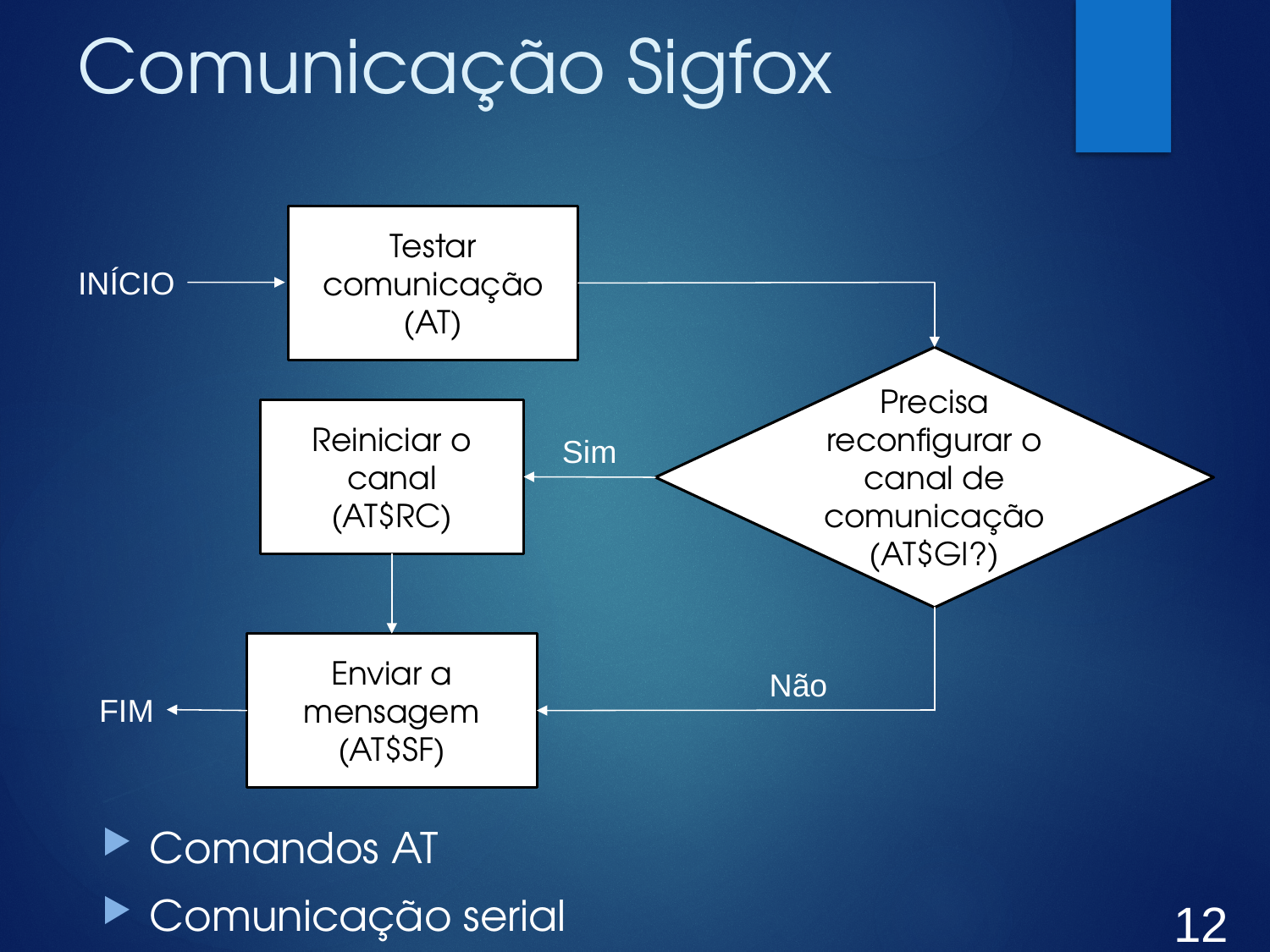

# Comunicação Sigfox
Testar comunicação
(AT)
INÍCIO
Precisa reconfigurar o canal de comunicação
(AT$GI?)
Reiniciar o canal
(AT$RC)
Sim
Enviar a mensagem
(AT$SF)
Não
FIM
Comandos AT
Comunicação serial
12